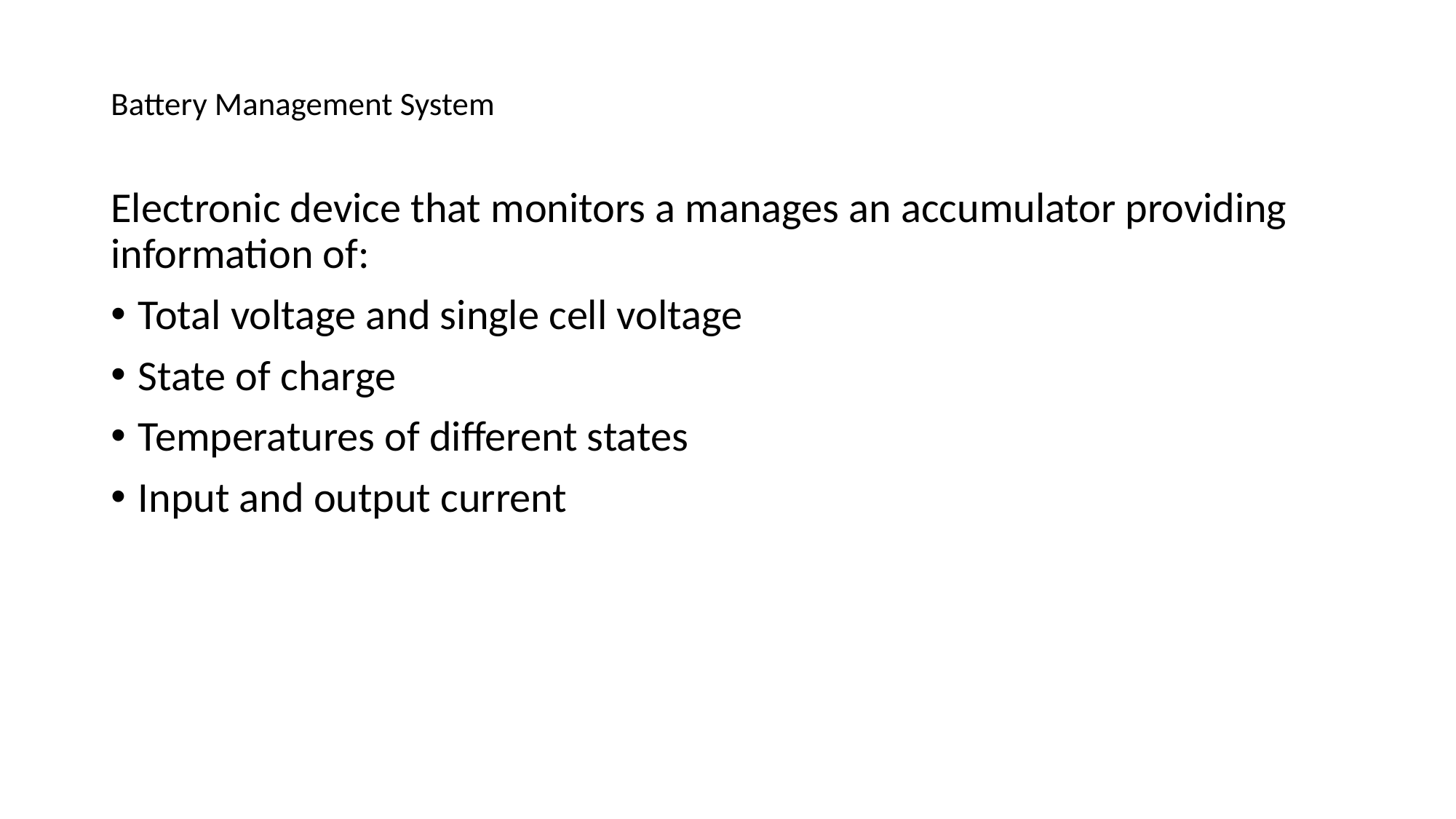

# Battery Management System
Electronic device that monitors a manages an accumulator providing information of:
Total voltage and single cell voltage
State of charge
Temperatures of different states
Input and output current